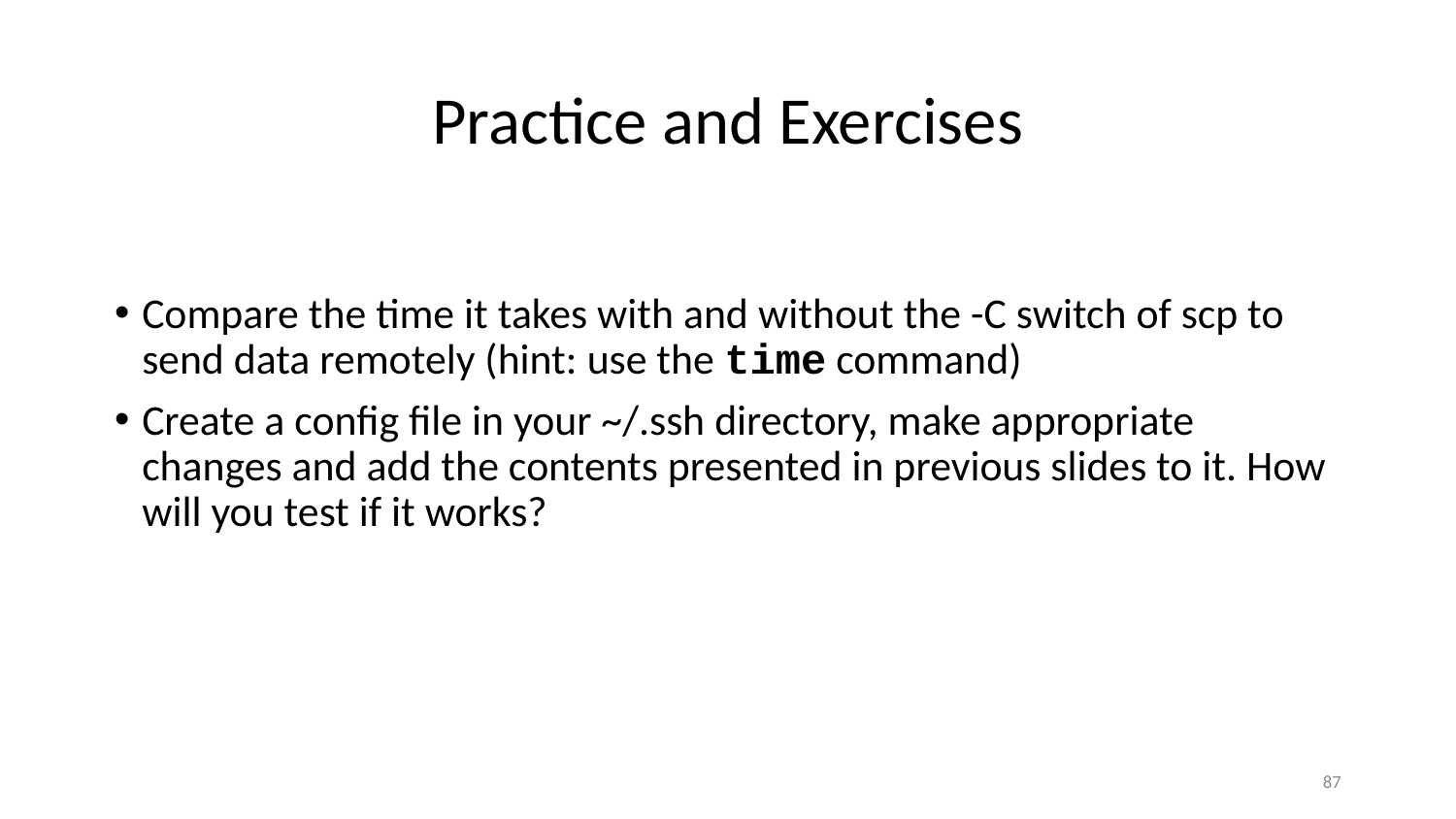

# Practice and Exercises

Compare the time it takes with and without the -C switch of scp to send data remotely (hint: use the time command)
Create a config file in your ~/.ssh directory, make appropriate changes and add the contents presented in previous slides to it. How will you test if it works?

87